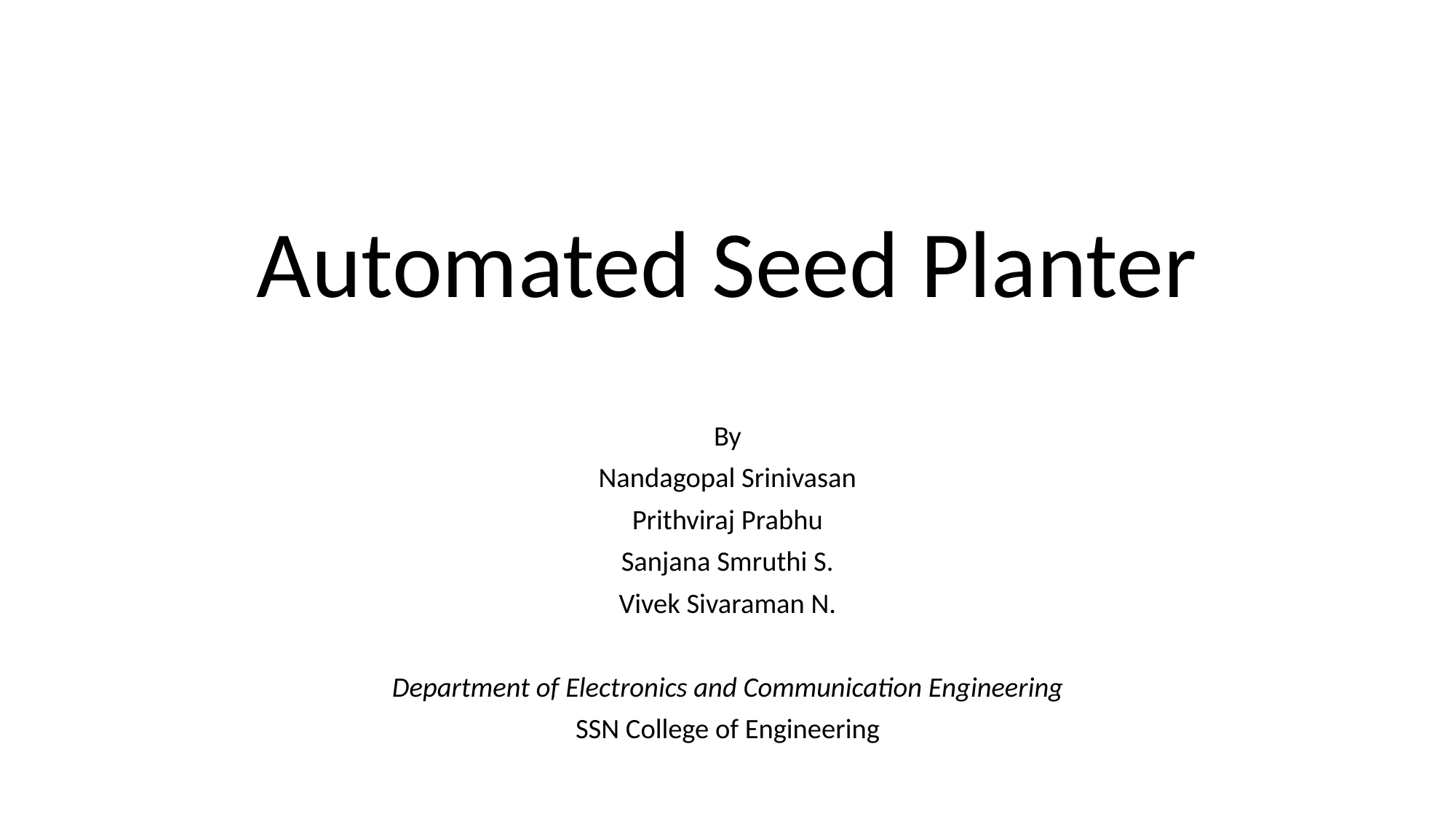

# Automated Seed Planter
By
Nandagopal Srinivasan
Prithviraj Prabhu
Sanjana Smruthi S.
Vivek Sivaraman N.

Department of Electronics and Communication Engineering
SSN College of Engineering